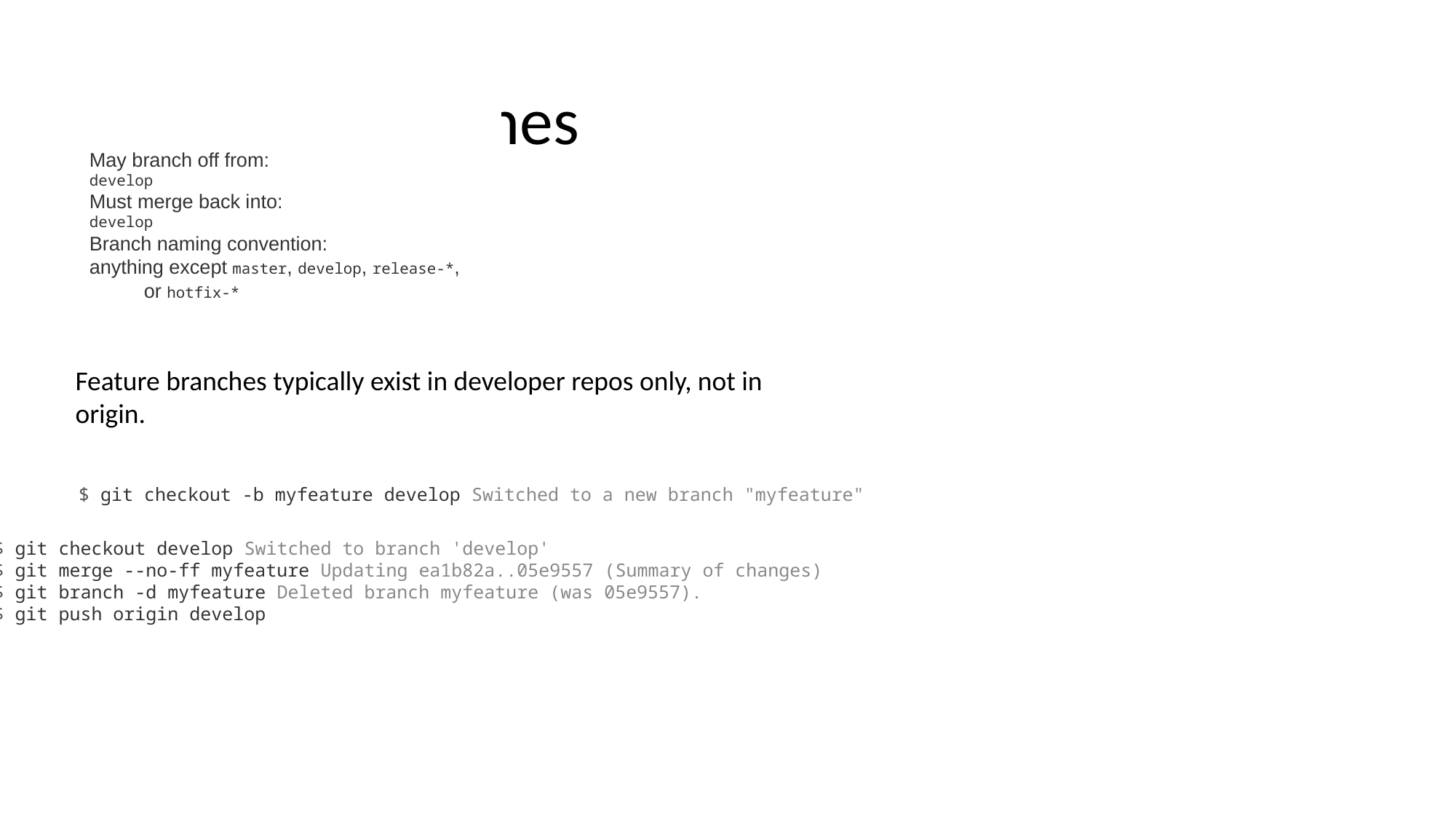

# Feature branches
May branch off from:
develop
Must merge back into:
develop
Branch naming convention:
anything except master, develop, release-*, or hotfix-*

Feature branches typically exist in developer repos only, not in origin.
$ git checkout -b myfeature develop Switched to a new branch "myfeature"
$ git checkout develop Switched to branch 'develop'
$ git merge --no-ff myfeature Updating ea1b82a..05e9557 (Summary of changes)
$ git branch -d myfeature Deleted branch myfeature (was 05e9557).
$ git push origin develop